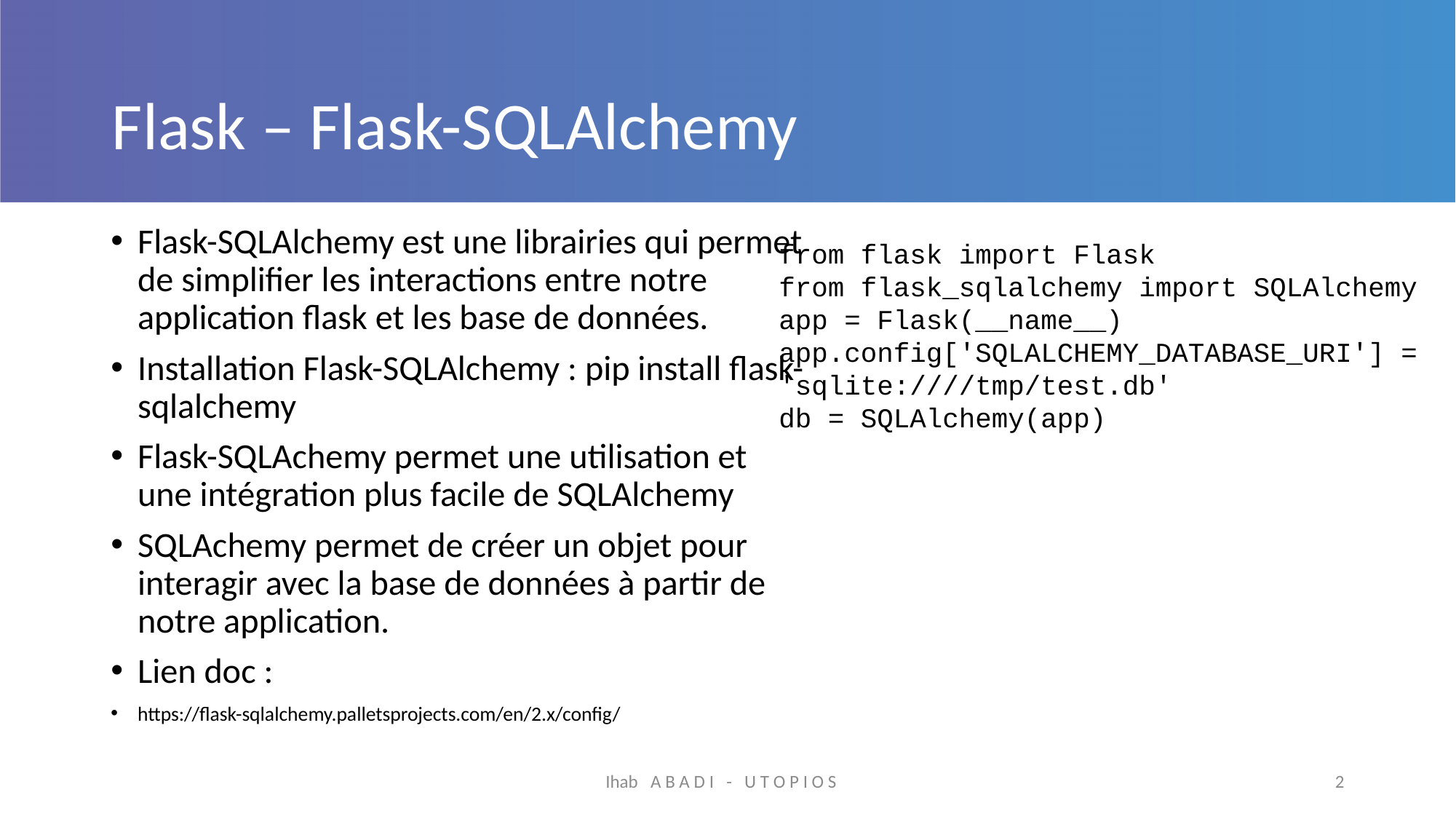

# Flask – Flask-SQLAlchemy
Flask-SQLAlchemy est une librairies qui permet de simplifier les interactions entre notre application flask et les base de données.
Installation Flask-SQLAlchemy : pip install flask-sqlalchemy
Flask-SQLAchemy permet une utilisation et une intégration plus facile de SQLAlchemy
SQLAchemy permet de créer un objet pour interagir avec la base de données à partir de notre application.
Lien doc :
https://flask-sqlalchemy.palletsprojects.com/en/2.x/config/

from flask import Flask
from flask_sqlalchemy import SQLAlchemy
app = Flask(__name__)
app.config['SQLALCHEMY_DATABASE_URI'] = 'sqlite:////tmp/test.db'
db = SQLAlchemy(app)
Ihab   A B A D I   -   U T O P I O S
2